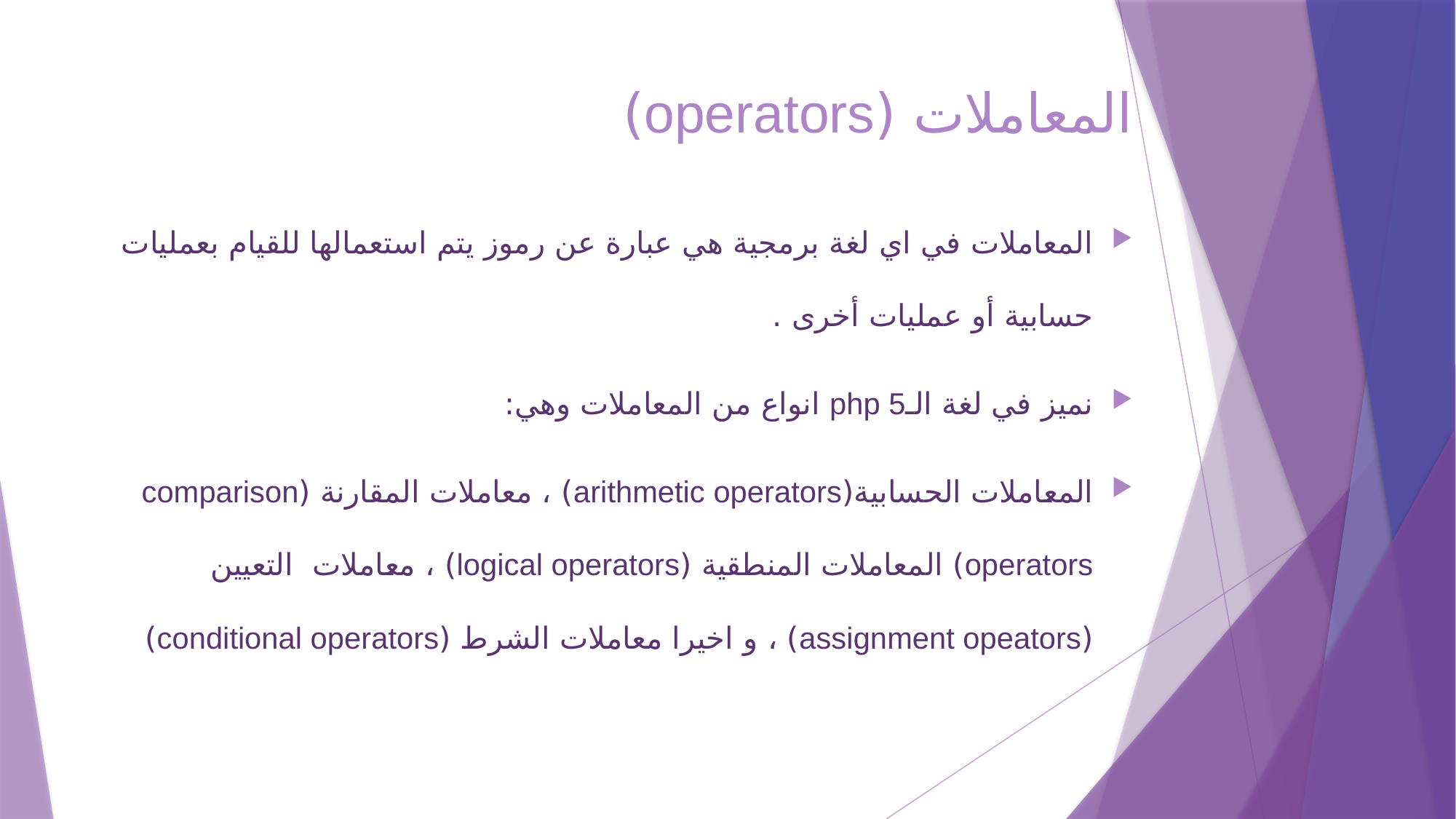

# المعاملات (operators)
المعاملات في اي لغة برمجية هي عبارة عن رموز يتم استعمالها للقيام بعمليات حسابية أو عمليات أخرى .
نميز في لغة الـphp 5 انواع من المعاملات وهي:
المعاملات الحسابية(arithmetic operators) ، معاملات المقارنة (comparison operators) المعاملات المنطقية (logical operators) ، معاملات  التعيين (assignment opeators) ، و اخيرا معاملات الشرط (conditional operators)